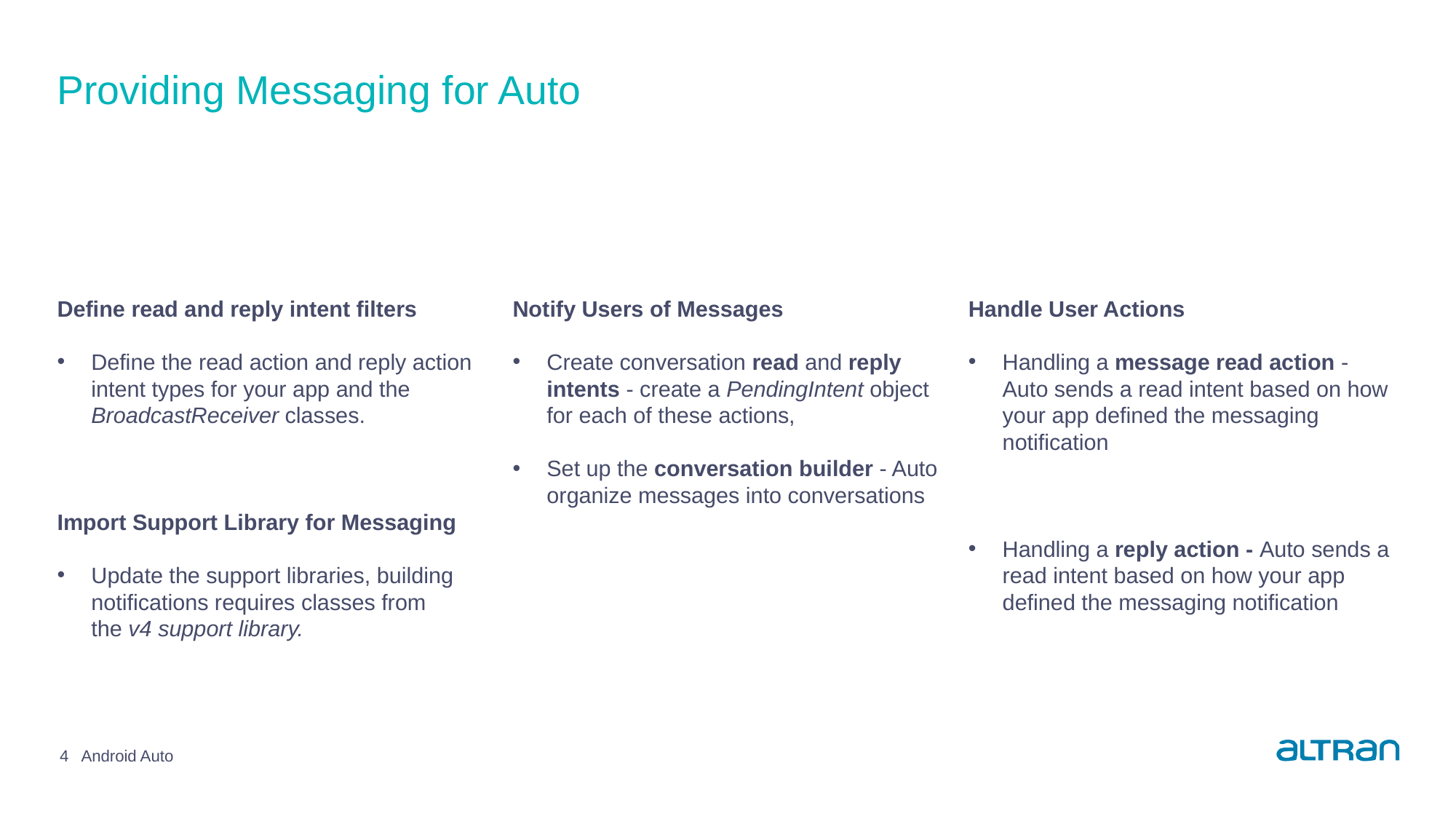

# Providing Messaging for Auto
Define read and reply intent filters

Define the read action and reply action intent types for your app and the BroadcastReceiver classes.

Import Support Library for Messaging

Update the support libraries, building notifications requires classes from the v4 support library.
Notify Users of Messages

Create conversation read and reply intents - create a PendingIntent object for each of these actions,

Set up the conversation builder - Auto organize messages into conversations

Handle User Actions

Handling a message read action - Auto sends a read intent based on how your app defined the messaging notification

Handling a reply action - Auto sends a read intent based on how your app defined the messaging notification
4
Android Auto
Date